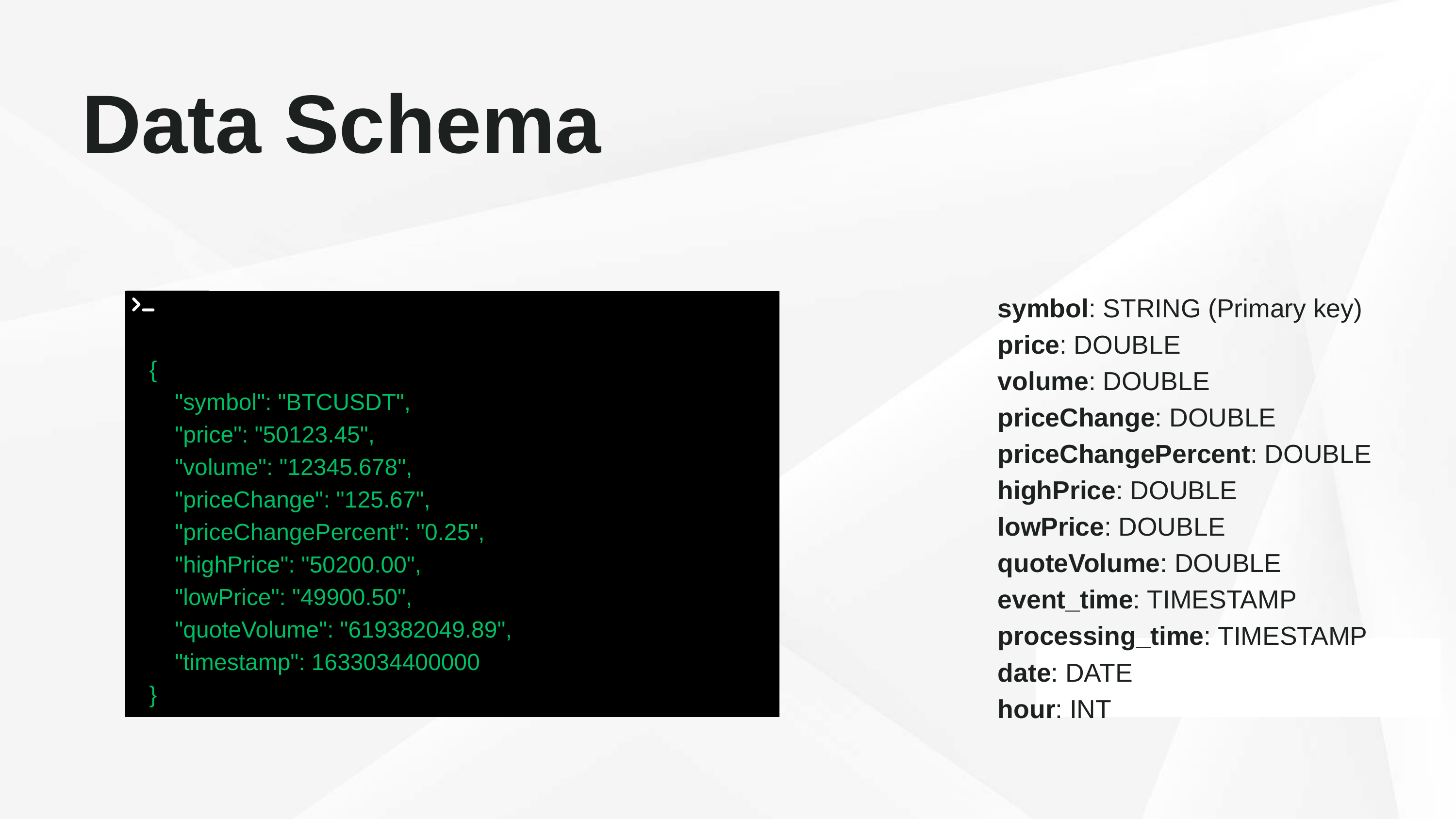

Data Schema
symbol: STRING (Primary key)
price: DOUBLE
volume: DOUBLE
priceChange: DOUBLE
priceChangePercent: DOUBLE
highPrice: DOUBLE
lowPrice: DOUBLE
quoteVolume: DOUBLE
event_time: TIMESTAMP
processing_time: TIMESTAMP
date: DATE
hour: INT

   {
       "symbol": "BTCUSDT",
       "price": "50123.45",
       "volume": "12345.678",
       "priceChange": "125.67",
       "priceChangePercent": "0.25",
       "highPrice": "50200.00",
       "lowPrice": "49900.50",
       "quoteVolume": "619382049.89",
       "timestamp": 1633034400000
   }